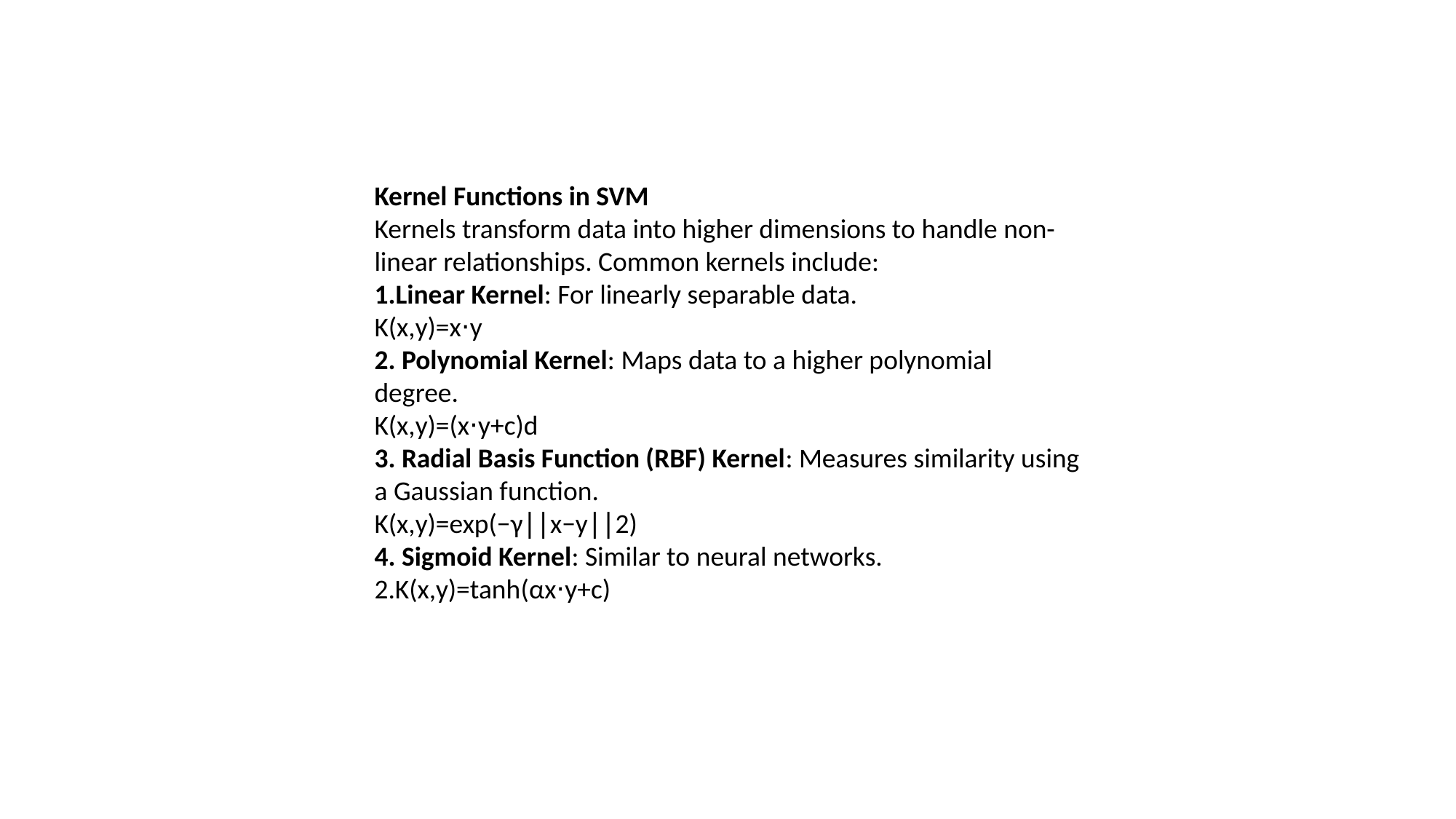

Kernel Functions in SVM
Kernels transform data into higher dimensions to handle non-linear relationships. Common kernels include:
Linear Kernel: For linearly separable data.
K(x,y)=x⋅y
2. Polynomial Kernel: Maps data to a higher polynomial degree.
K(x,y)=(x⋅y+c)d
3. Radial Basis Function (RBF) Kernel: Measures similarity using a Gaussian function.
K(x,y)=exp⁡(−γ∣∣x−y∣∣2)
4. Sigmoid Kernel: Similar to neural networks.
K(x,y)=tanh⁡(αx⋅y+c)